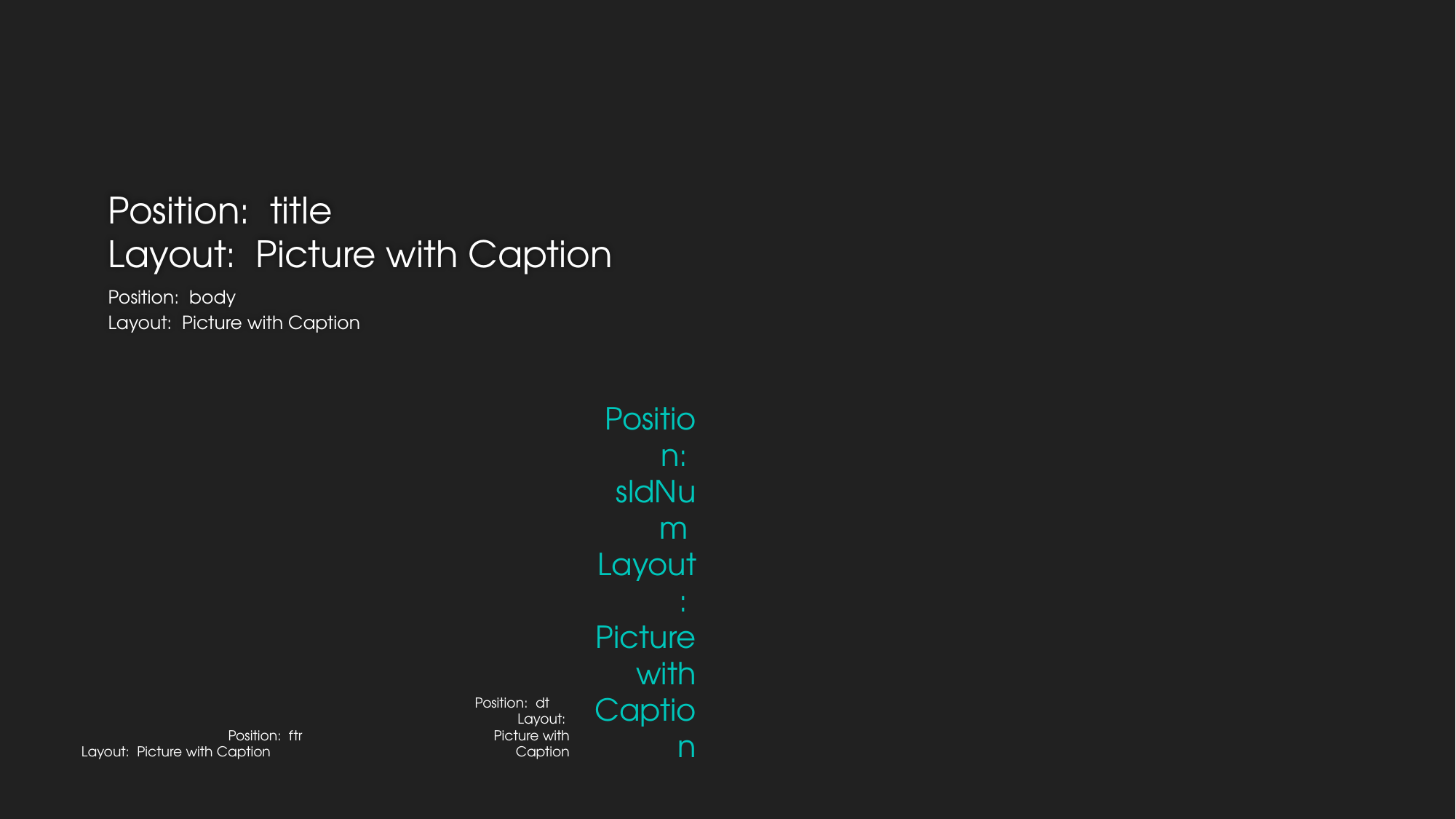

# Position:  title
Layout:  Picture with Caption
Position:  body
Layout:  Picture with Caption
Position:  sldNum
Layout:  Picture with Caption
Position:  ftr
Layout:  Picture with Caption
Position:  dt
Layout:  Picture with Caption